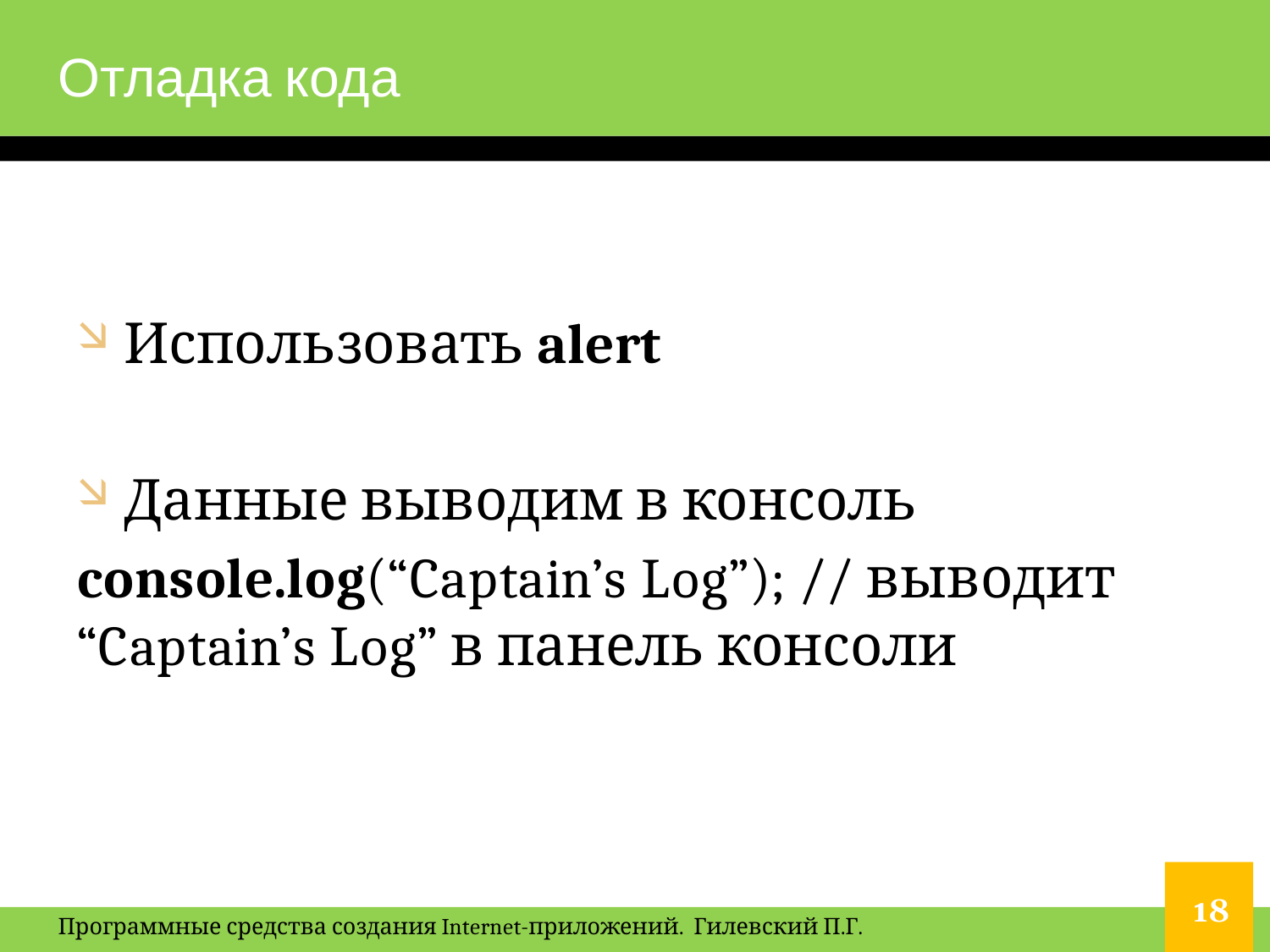

# Отладка кода

Использовать alert

Данные выводим в консоль
console.log(“Captain’s Log”); // выводит “Captain’s Log” в панель консоли

18